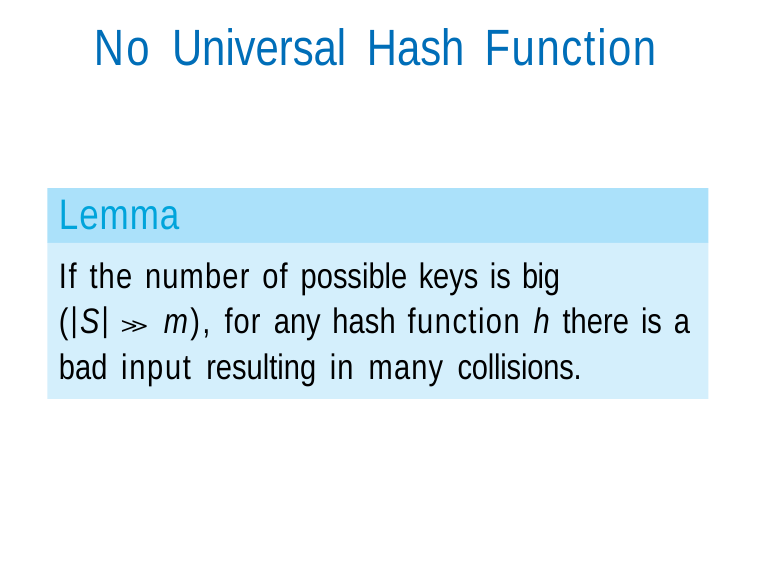

# No Universal Hash Function
Lemma
If the number of possible keys is big
(|S| ≫ m), for any hash function h there is a bad input resulting in many collisions.